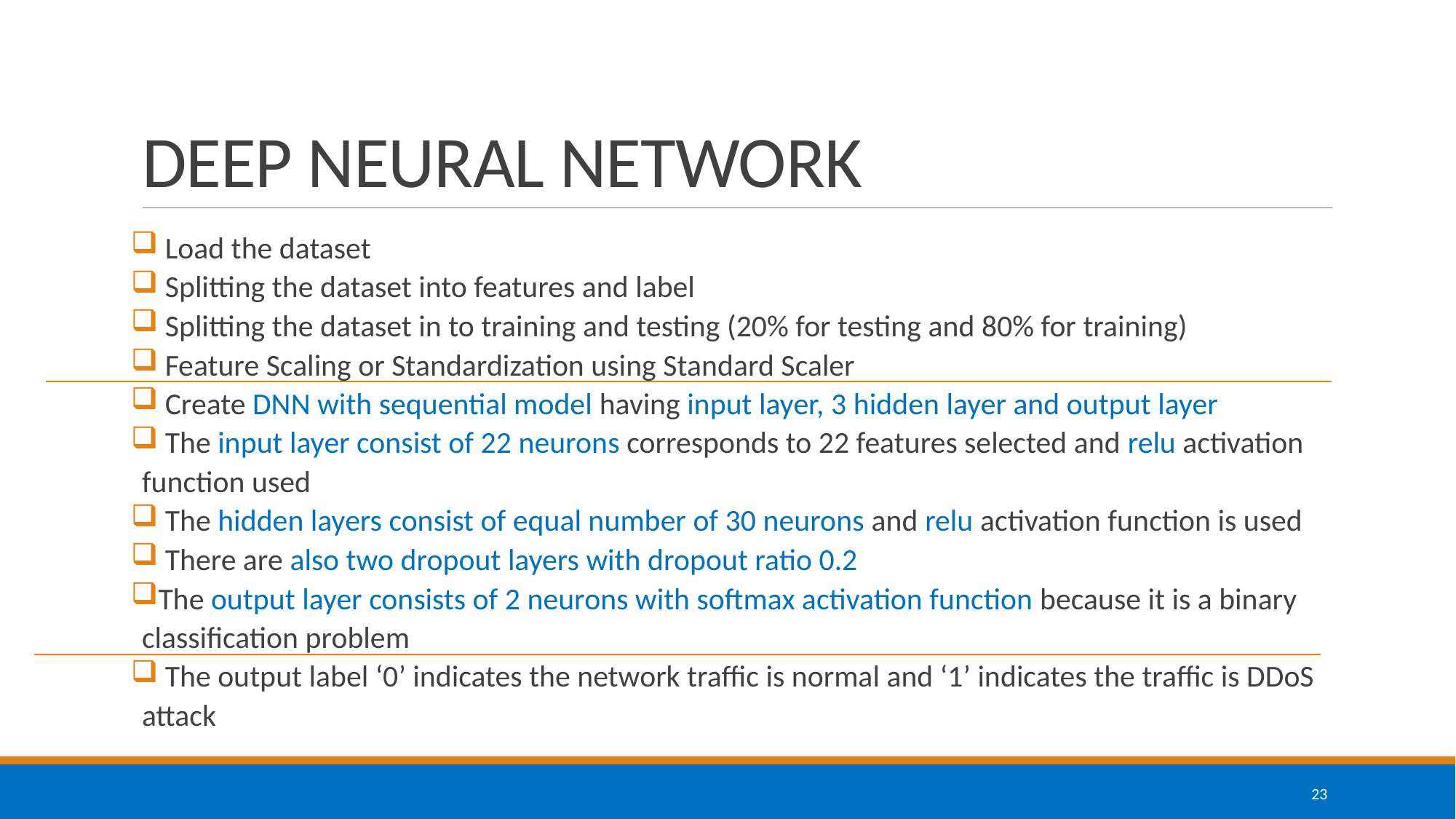

# DEEP NEURAL NETWORK
 Load the dataset
 Splitting the dataset into features and label
 Splitting the dataset in to training and testing (20% for testing and 80% for training)
 Feature Scaling or Standardization using Standard Scaler
 Create DNN with sequential model having input layer, 3 hidden layer and output layer
 The input layer consist of 22 neurons corresponds to 22 features selected and relu activation function used
 The hidden layers consist of equal number of 30 neurons and relu activation function is used
 There are also two dropout layers with dropout ratio 0.2
The output layer consists of 2 neurons with softmax activation function because it is a binary classification problem
 The output label ‘0’ indicates the network traffic is normal and ‘1’ indicates the traffic is DDoS attack

23